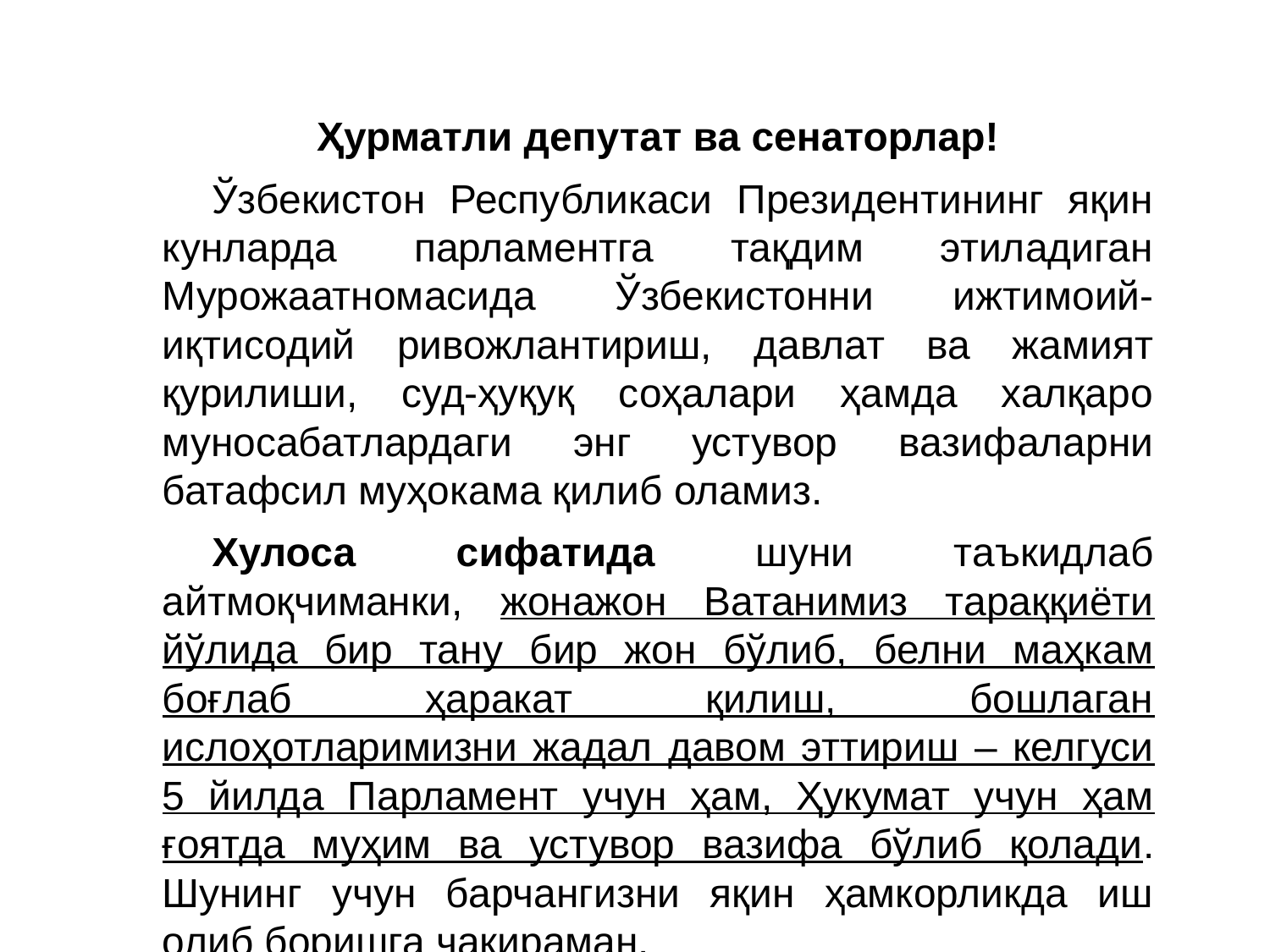

Ҳурматли депутат ва сенаторлар!
Ўзбекистон Республикаси Президентининг яқин кунларда парламентга тақдим этиладиган Мурожаатномасида Ўзбекистонни ижтимоий-иқтисодий ривожлантириш, давлат ва жамият қурилиши, суд-ҳуқуқ соҳалари ҳамда халқаро муносабатлардаги энг устувор вазифаларни батафсил муҳокама қилиб оламиз.
Хулоса сифатида шуни таъкидлаб айтмоқчиманки, жонажон Ватанимиз тараққиёти йўлида бир тану бир жон бўлиб, белни маҳкам боғлаб ҳаракат қилиш, бошлаган ислоҳотларимизни жадал давом эттириш – келгуси 5 йилда Парламент учун ҳам, Ҳукумат учун ҳам ғоятда муҳим ва устувор вазифа бўлиб қолади. Шунинг учун барчангизни яқин ҳамкорликда иш олиб боришга чақираман.